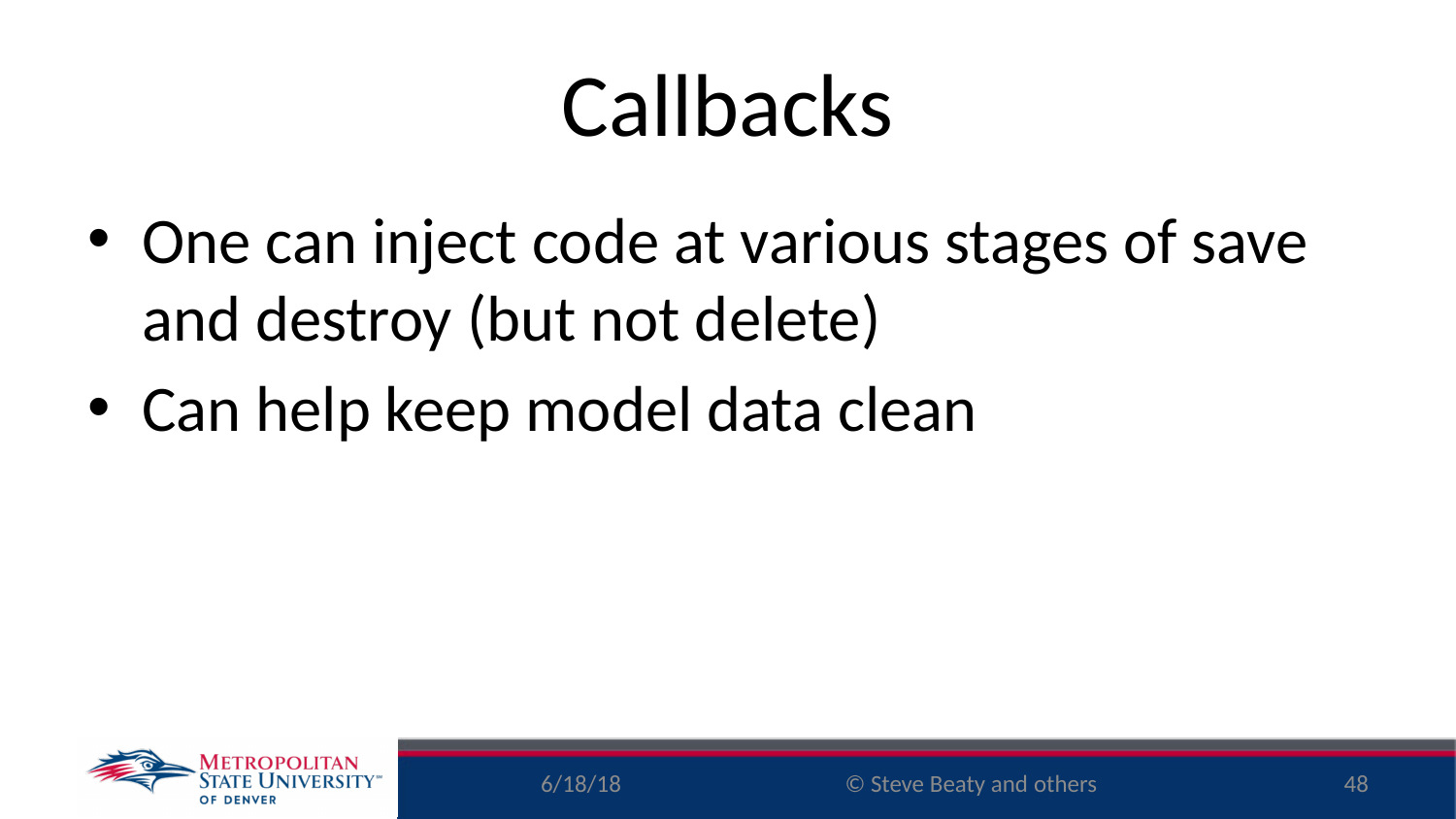

# Callbacks
One can inject code at various stages of save and destroy (but not delete)
Can help keep model data clean
6/18/18
48
© Steve Beaty and others